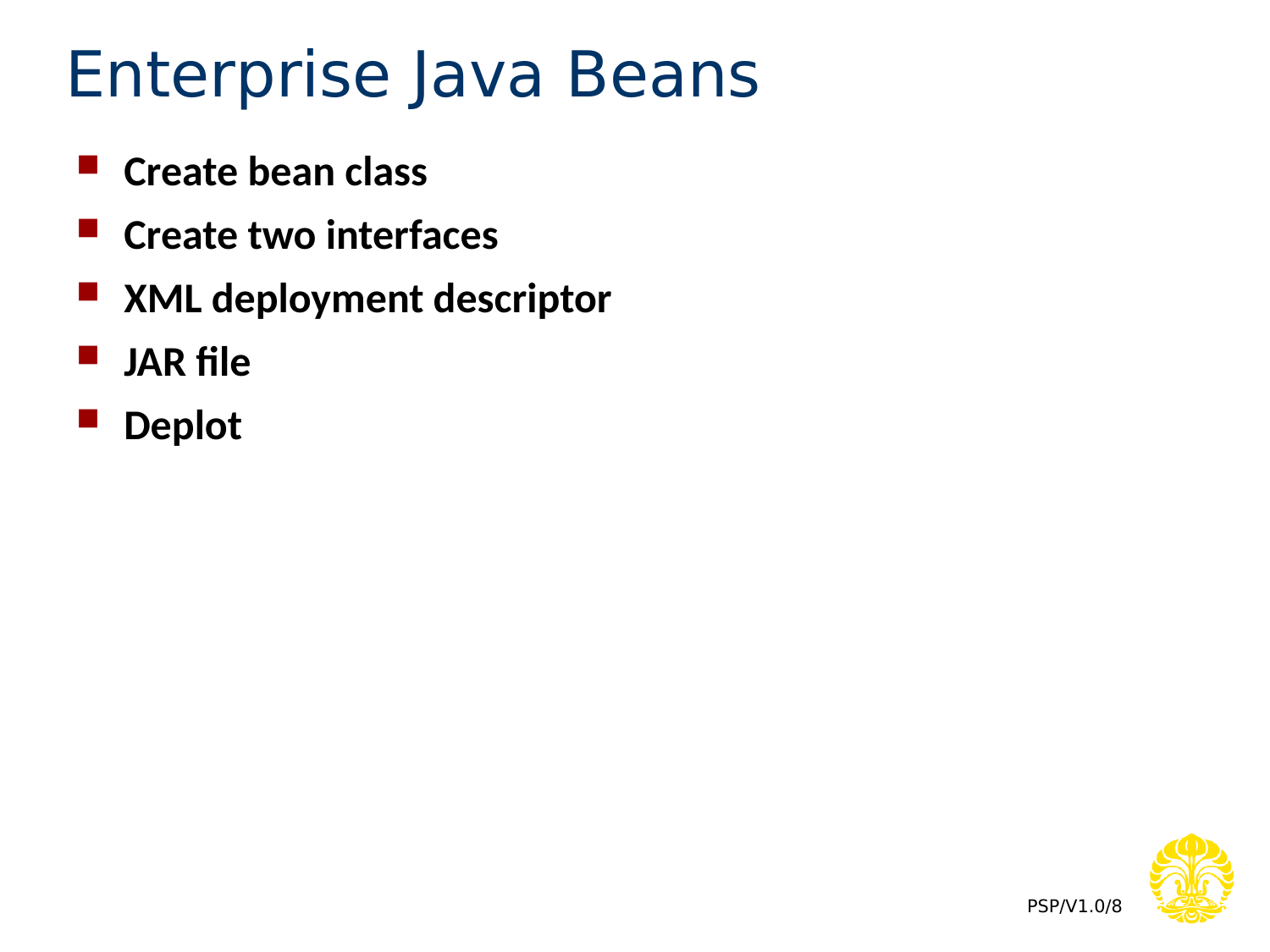

# Enterprise Java Beans
Create bean class
Create two interfaces
XML deployment descriptor
JAR file
Deplot